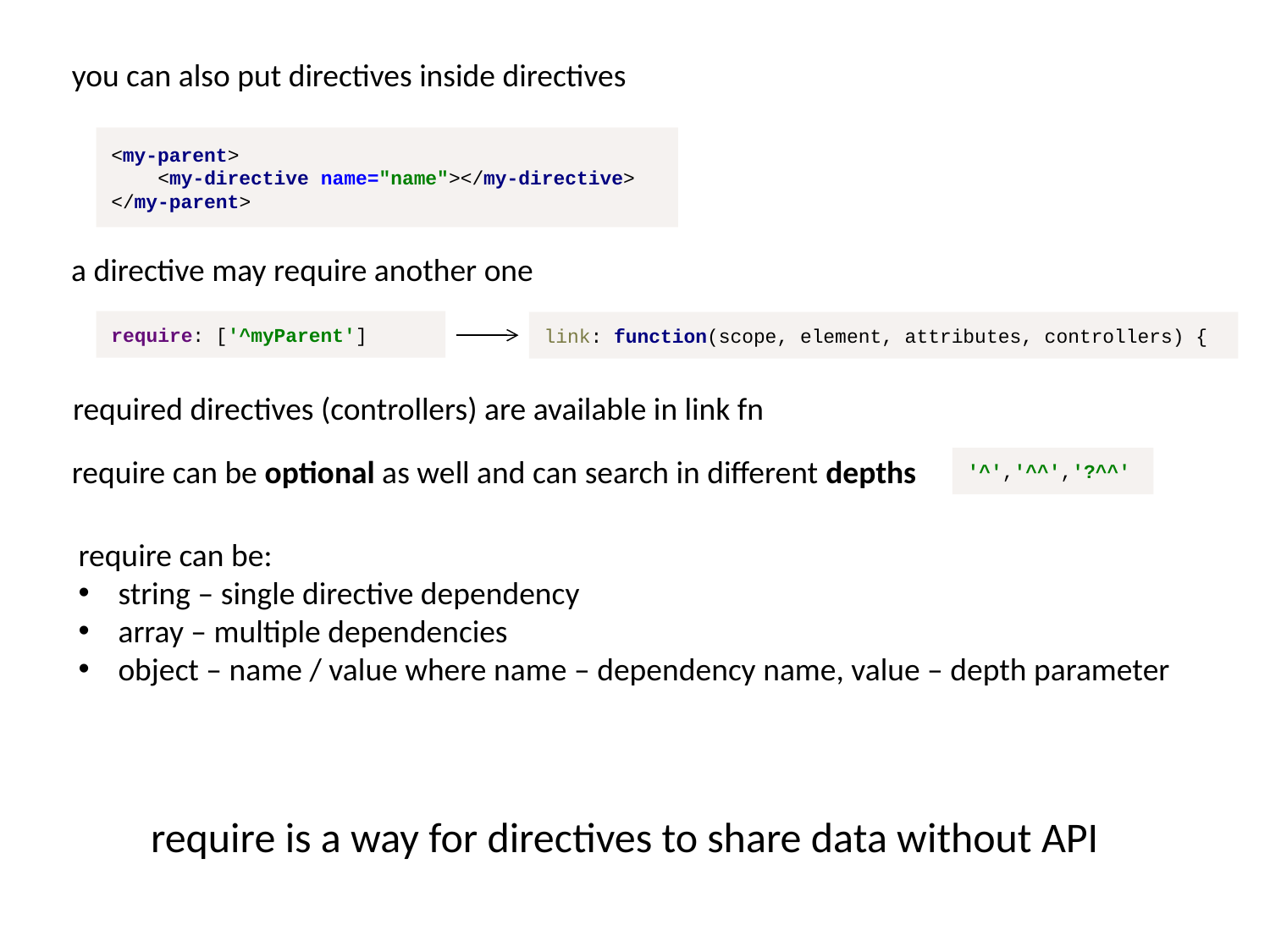

you can also put directives inside directives
<my-parent>
    <my-directive name="name"></my-directive>
</my-parent>
a directive may require another one
require: ['^myParent']
link: function(scope, element, attributes, controllers) {
required directives (controllers) are available in link fn
'^','^^','?^^'
require can be optional as well and can search in different depths
require can be:
string – single directive dependency
array – multiple dependencies
object – name / value where name – dependency name, value – depth parameter
require is a way for directives to share data without API